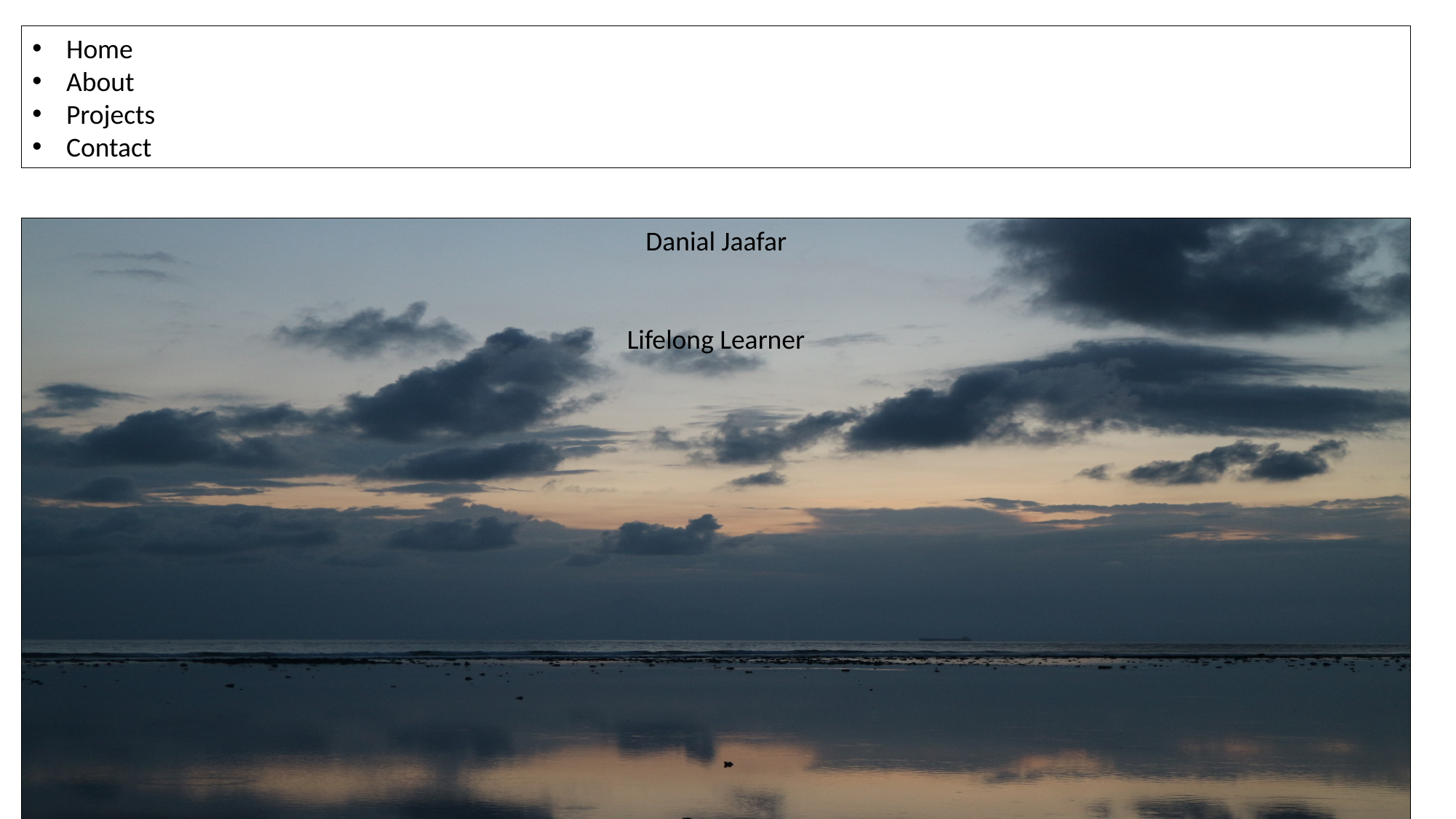

Home
About
Projects
Contact
Danial Jaafar

Lifelong Learner